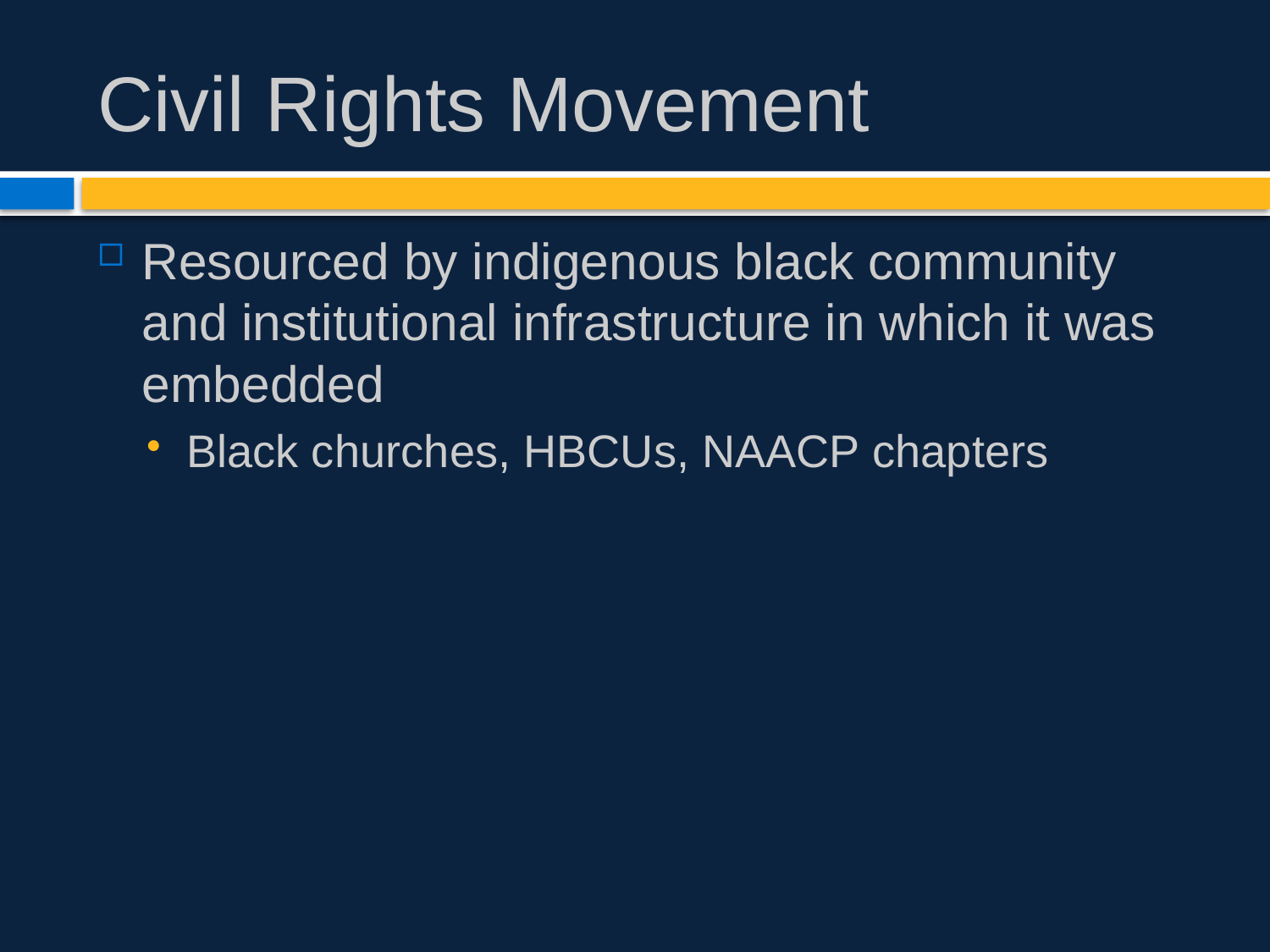

# Civil Rights Movement
Resourced by indigenous black community and institutional infrastructure in which it was embedded
Black churches, HBCUs, NAACP chapters